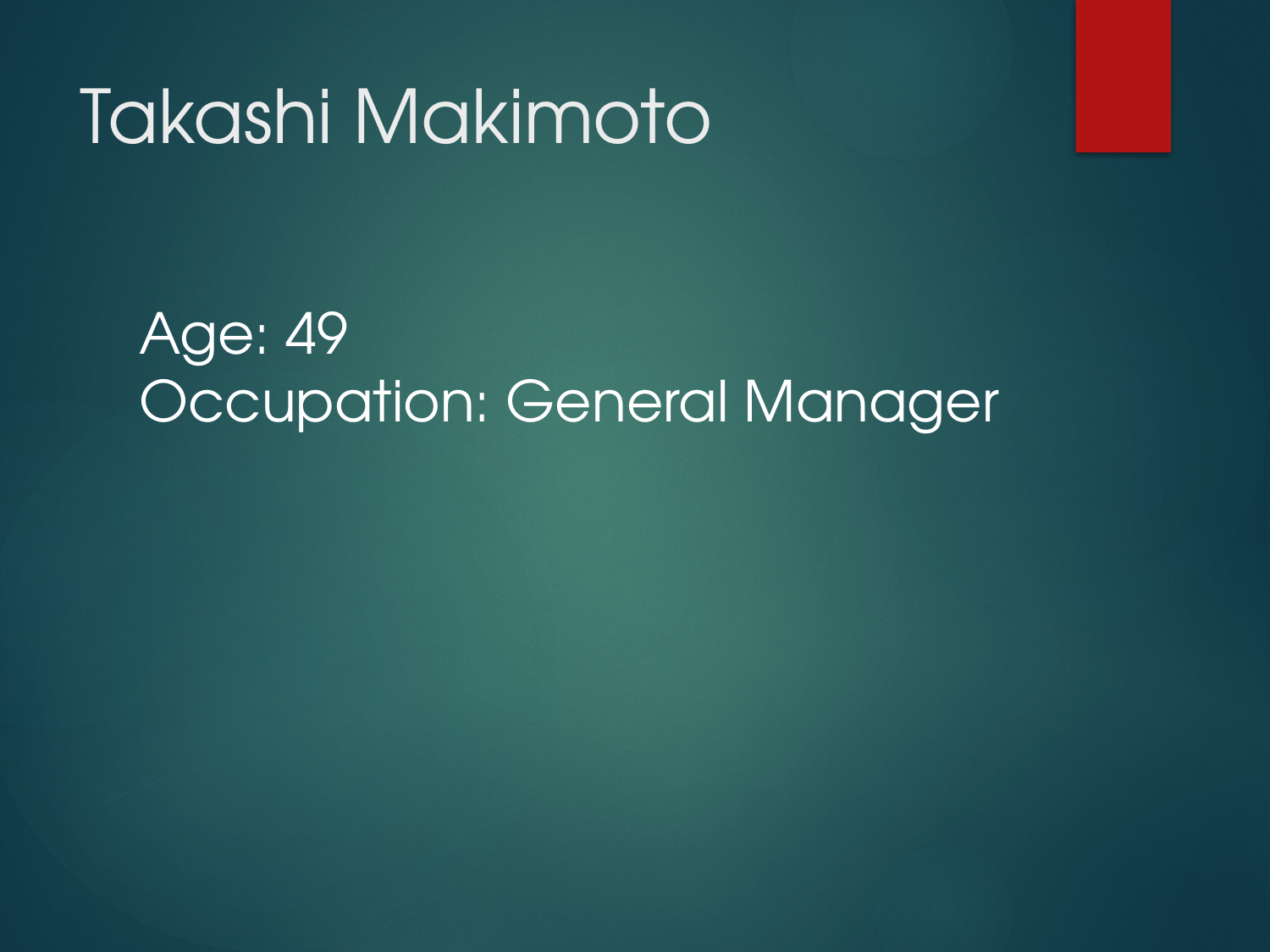

# Takashi Makimoto

Age: 49
Occupation: General Manager